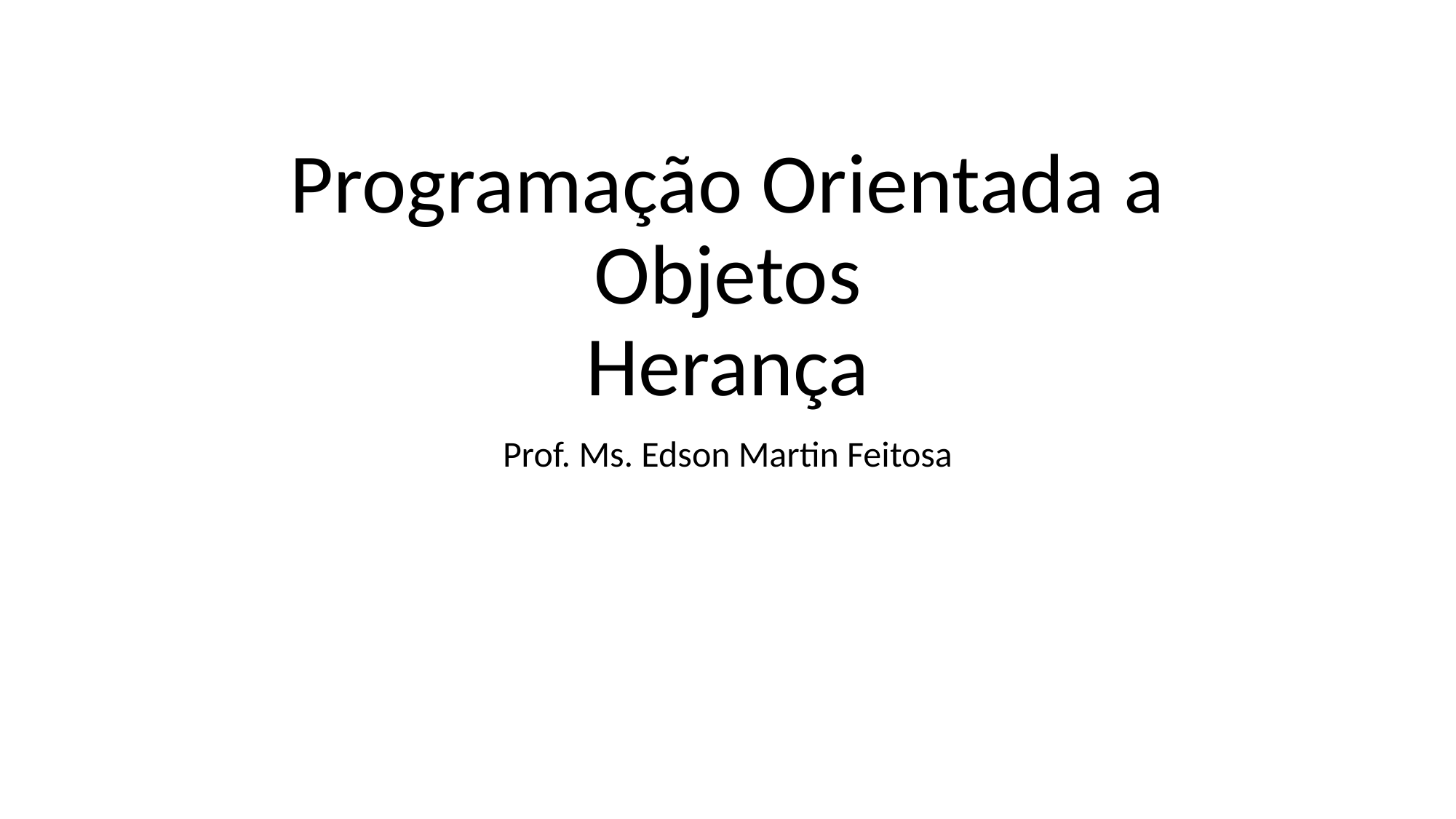

# Programação Orientada a Objetos Herança
Prof. Ms. Edson Martin Feitosa